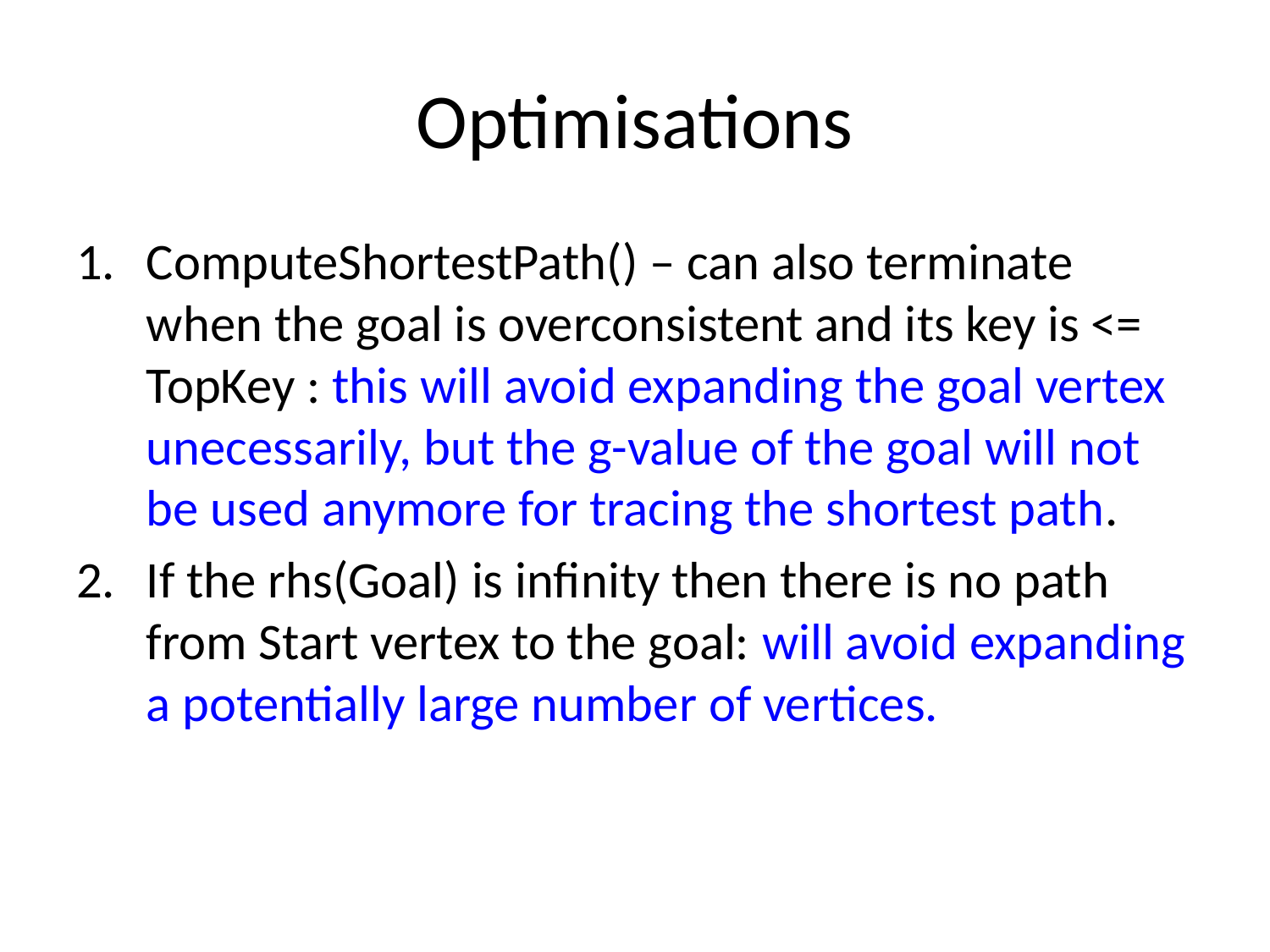

# Optimisations
ComputeShortestPath() – can also terminate when the goal is overconsistent and its key is <= TopKey : this will avoid expanding the goal vertex unecessarily, but the g-value of the goal will not be used anymore for tracing the shortest path.
If the rhs(Goal) is infinity then there is no path from Start vertex to the goal: will avoid expanding a potentially large number of vertices.